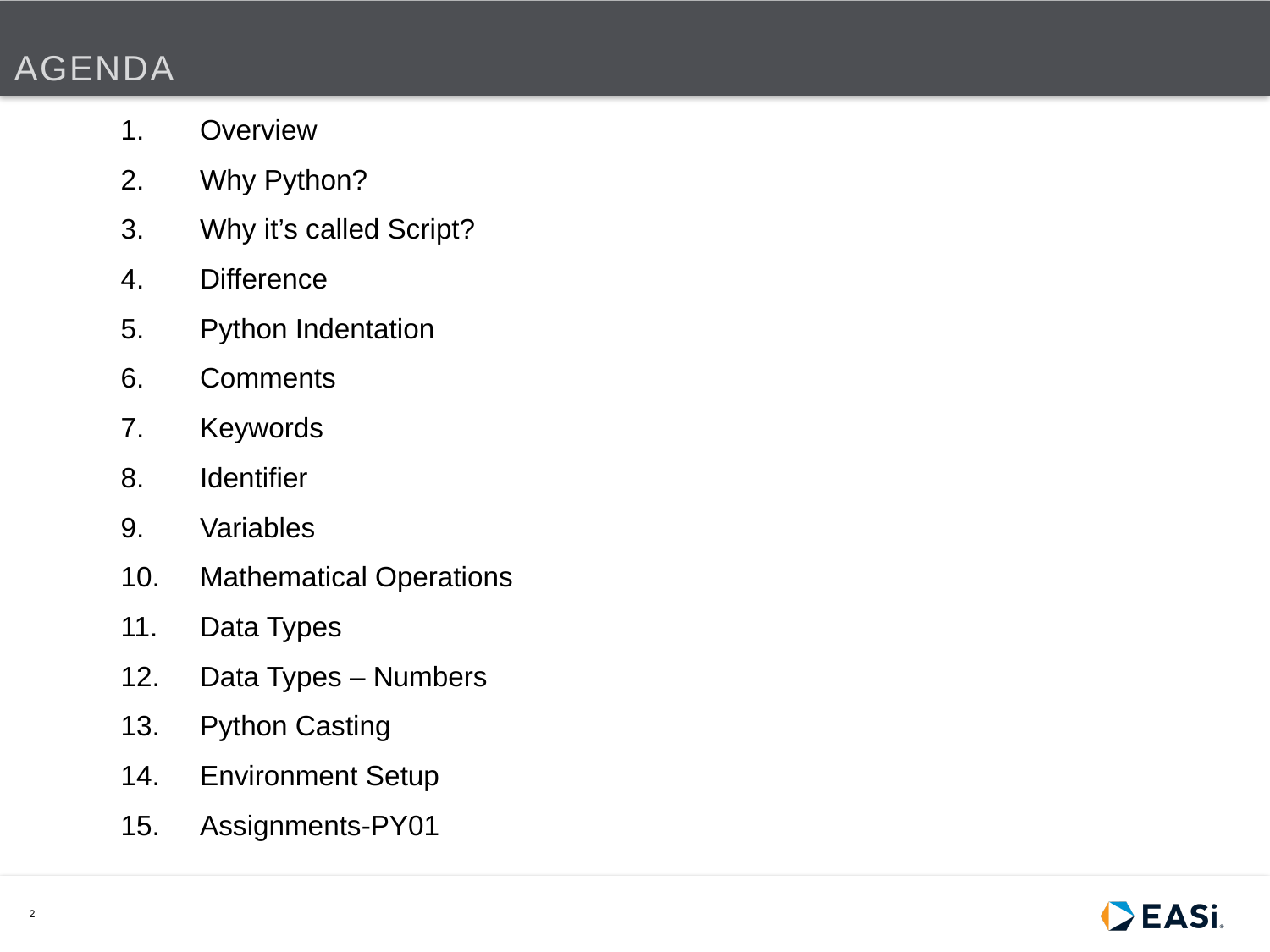

# AGENDA
Overview
Why Python?
Why it’s called Script?
Difference
Python Indentation
Comments
Keywords
Identifier
Variables
Mathematical Operations
Data Types
Data Types – Numbers
Python Casting
Environment Setup
Assignments-PY01

2